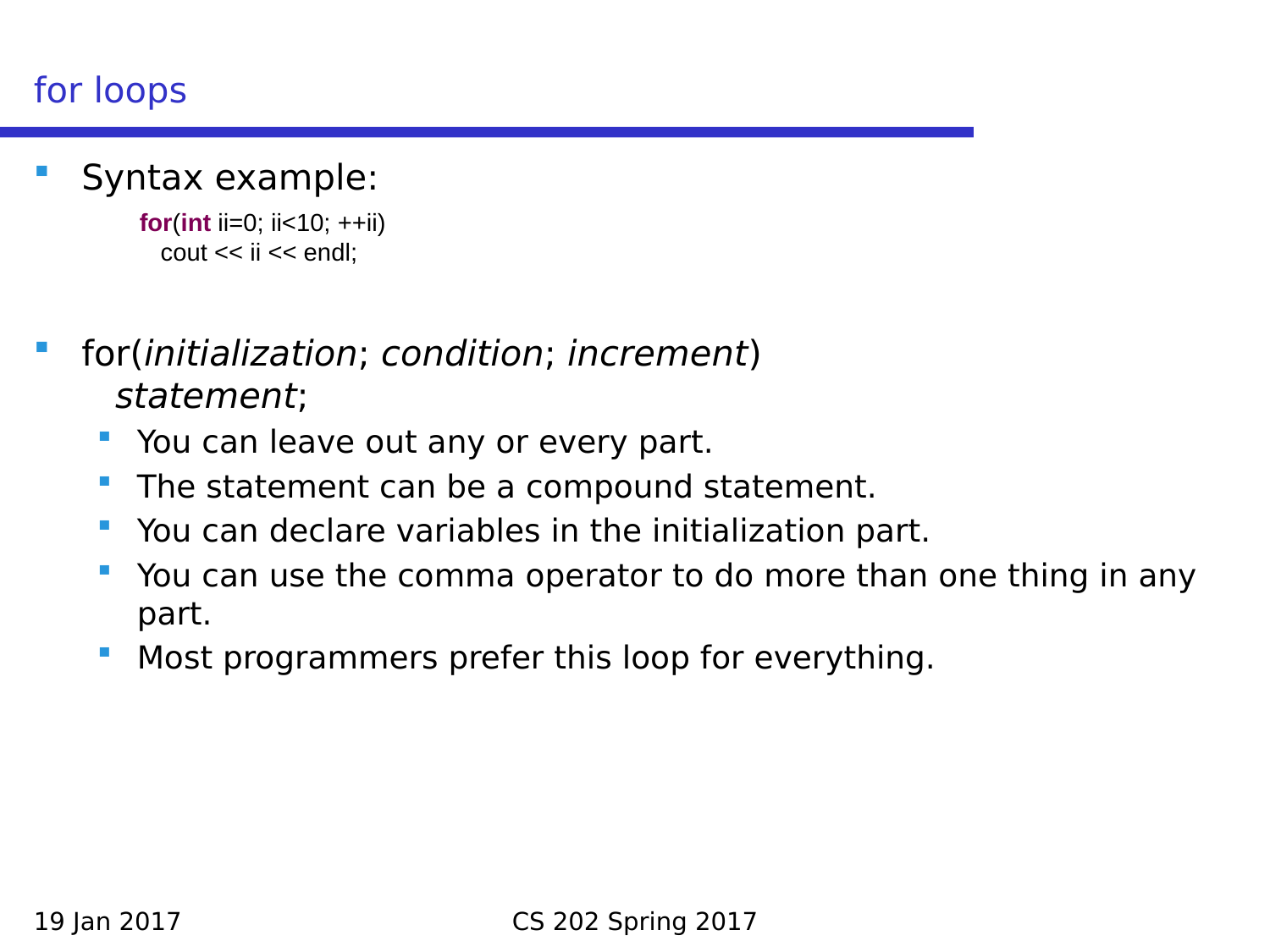

# for loops
Syntax example:
for(initialization; condition; increment)
   statement;
You can leave out any or every part.
The statement can be a compound statement.
You can declare variables in the initialization part.
You can use the comma operator to do more than one thing in any part.
Most programmers prefer this loop for everything.

for(int ii=0; ii<10; ++ii)
   cout << ii << endl;
19 Jan 2017
CS 202 Spring 2017